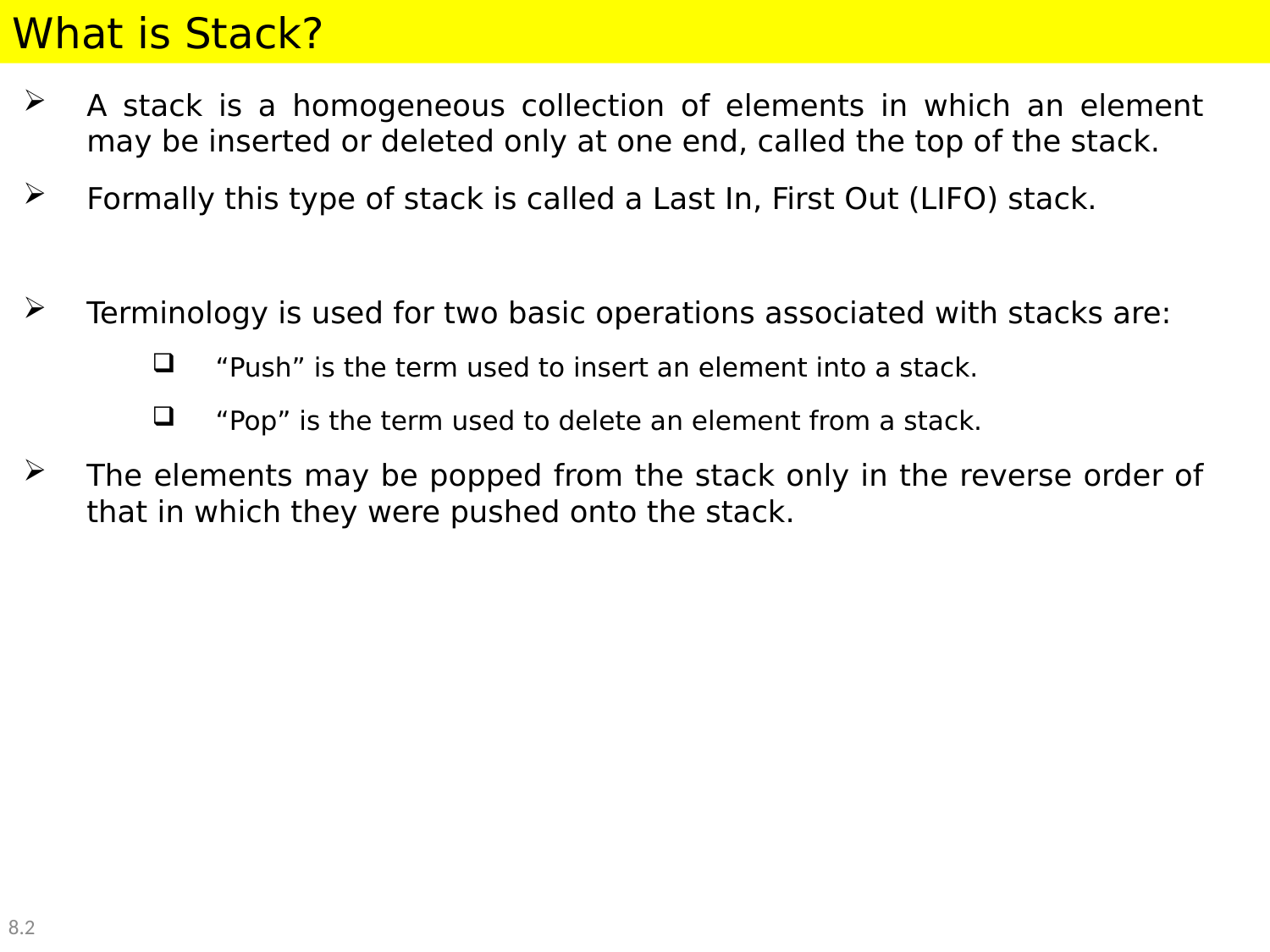

What is Stack?
A stack is a homogeneous collection of elements in which an element may be inserted or deleted only at one end, called the top of the stack.
Formally this type of stack is called a Last In, First Out (LIFO) stack.

Terminology is used for two basic operations associated with stacks are:
“Push” is the term used to insert an element into a stack.
“Pop” is the term used to delete an element from a stack.
The elements may be popped from the stack only in the reverse order of that in which they were pushed onto the stack.

8.2